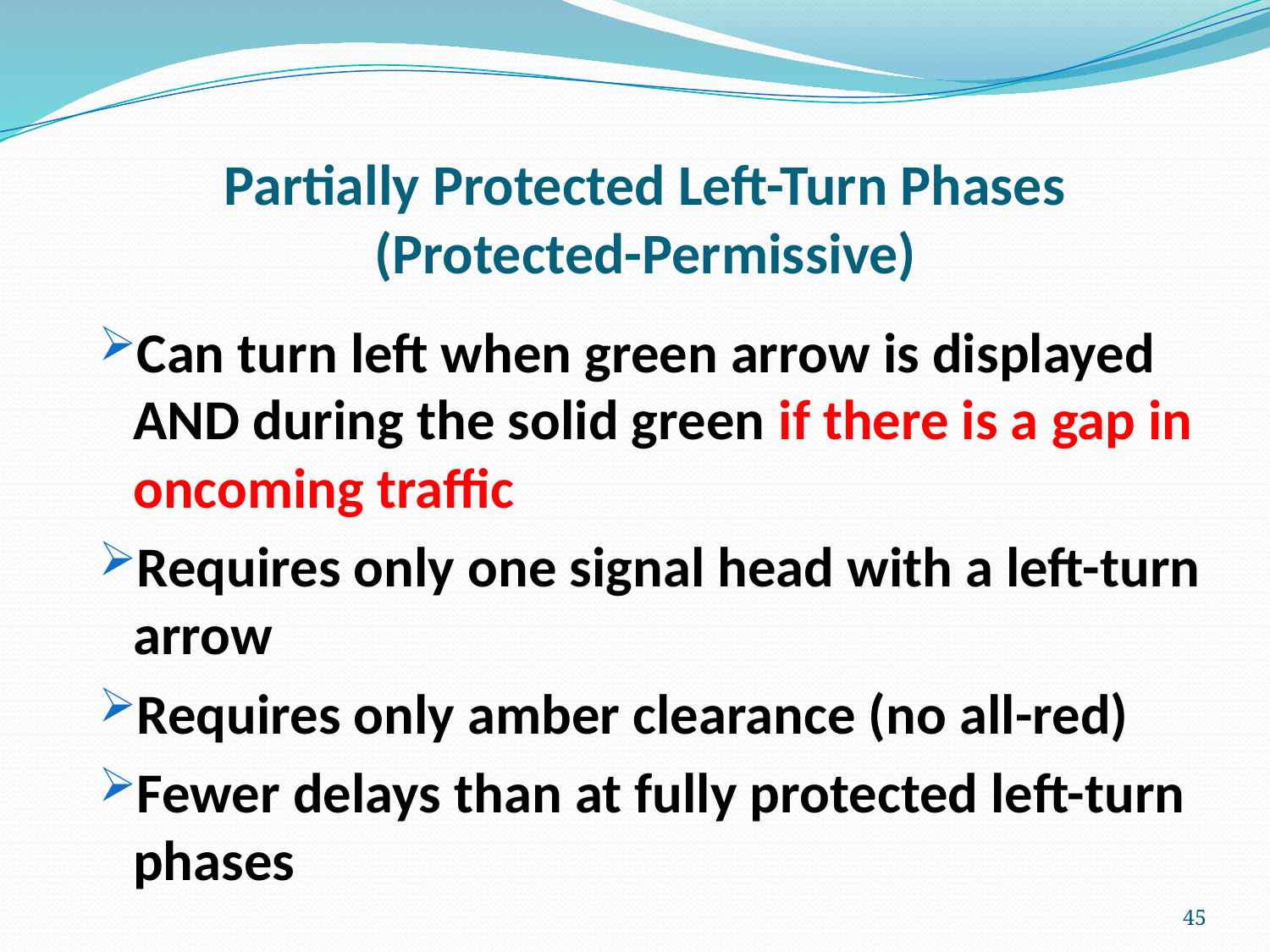

# Partially Protected Left-Turn Phases (Protected-Permissive)

Can turn left when green arrow is displayed AND during the solid green if there is a gap in oncoming traffic
Requires only one signal head with a left-turn arrow
Requires only amber clearance (no all-red)
Fewer delays than at fully protected left-turn phases
45